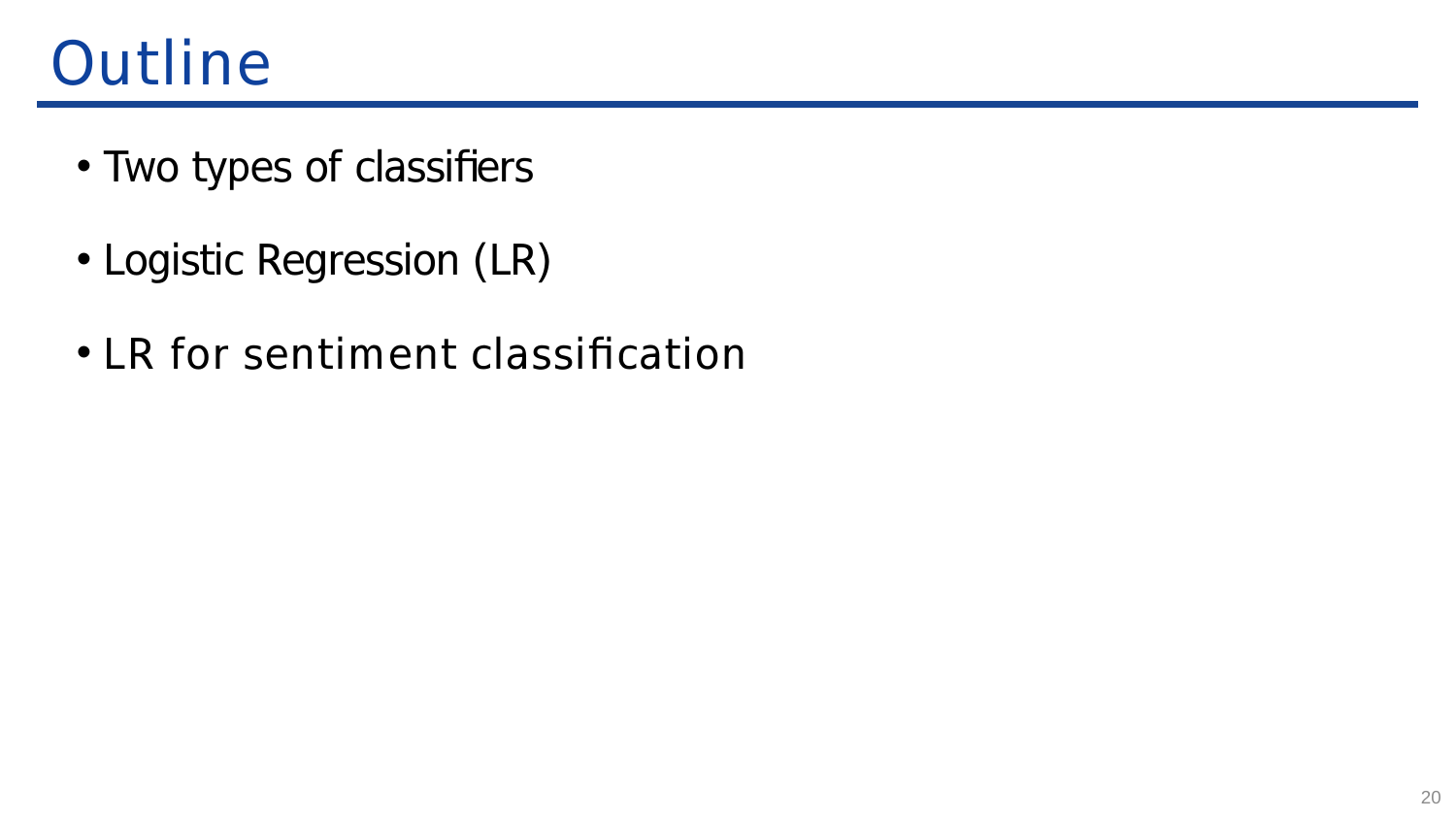

# Outline
Two types of classifiers
Logistic Regression (LR)
LR for sentiment classification

20